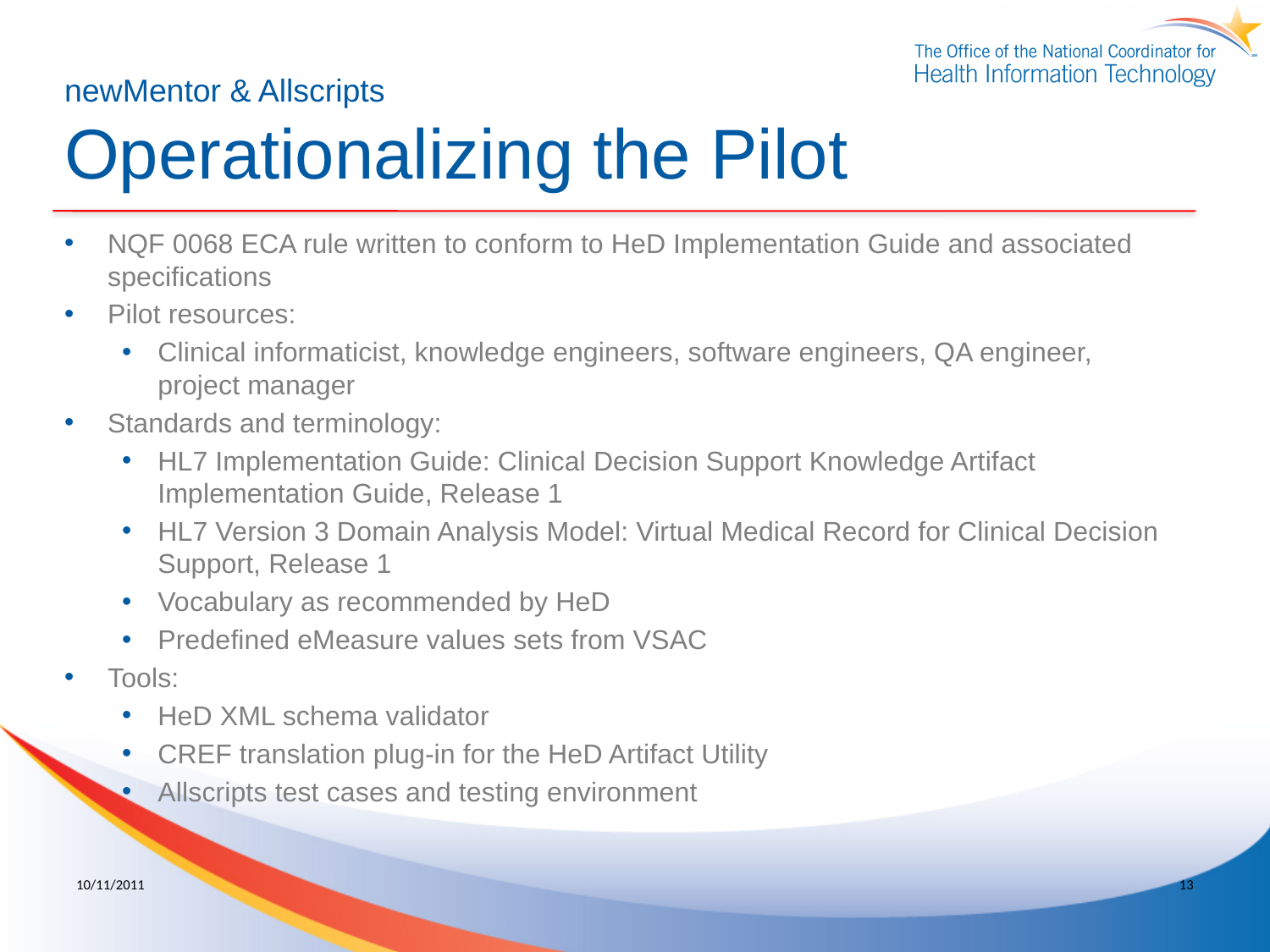

# newMentor & Allscripts Operationalizing the Pilot
NQF 0068 ECA rule written to conform to HeD Implementation Guide and associated specifications
Pilot resources:
Clinical informaticist, knowledge engineers, software engineers, QA engineer, project manager
Standards and terminology:
HL7 Implementation Guide: Clinical Decision Support Knowledge Artifact Implementation Guide, Release 1
HL7 Version 3 Domain Analysis Model: Virtual Medical Record for Clinical Decision Support, Release 1
Vocabulary as recommended by HeD
Predefined eMeasure values sets from VSAC
Tools:
HeD XML schema validator
CREF translation plug-in for the HeD Artifact Utility
Allscripts test cases and testing environment
10/11/2011
13